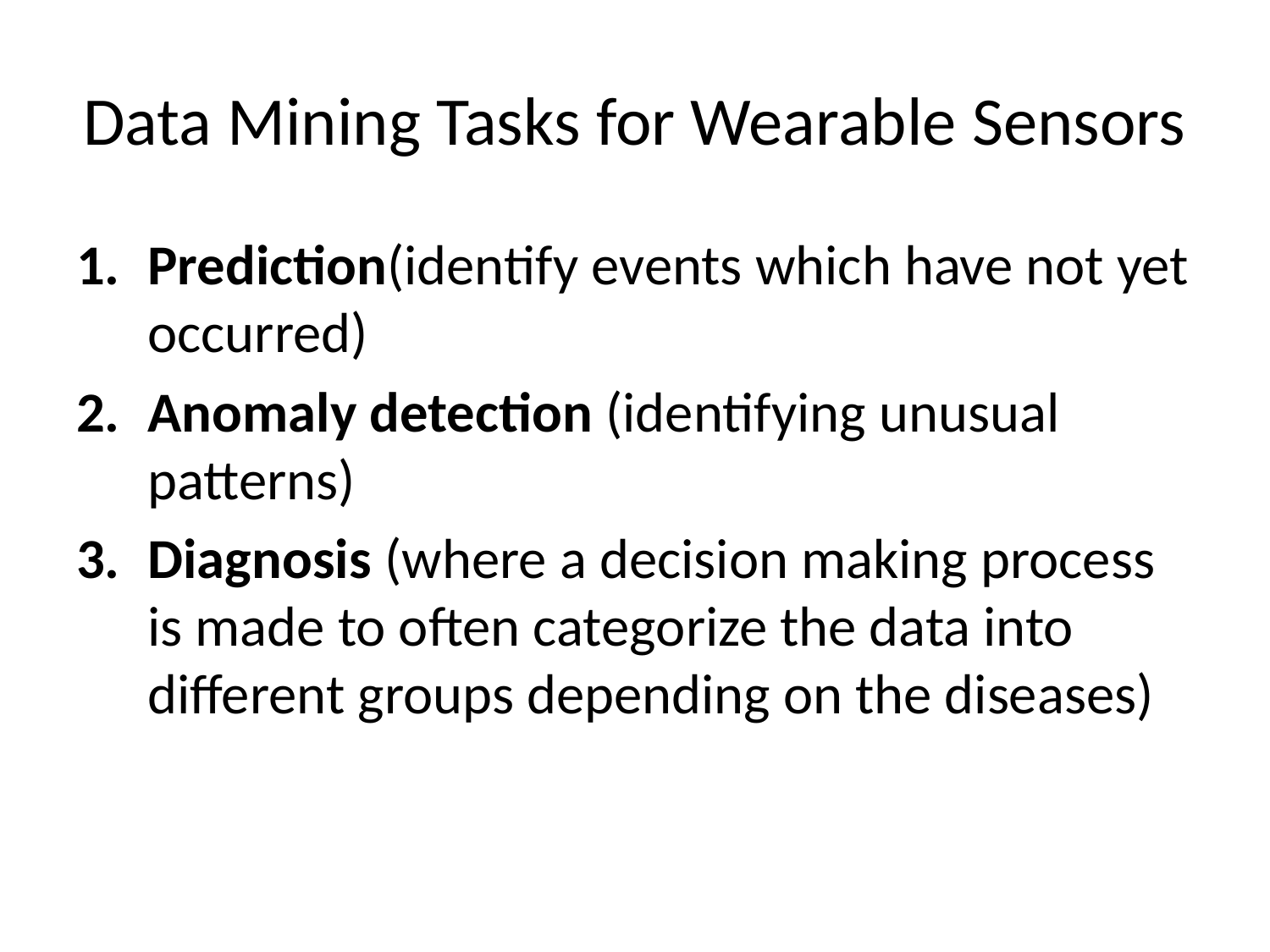

# Data Mining Tasks for Wearable Sensors
Prediction(identify events which have not yet occurred)
Anomaly detection (identifying unusual patterns)
Diagnosis (where a decision making process is made to often categorize the data into different groups depending on the diseases)